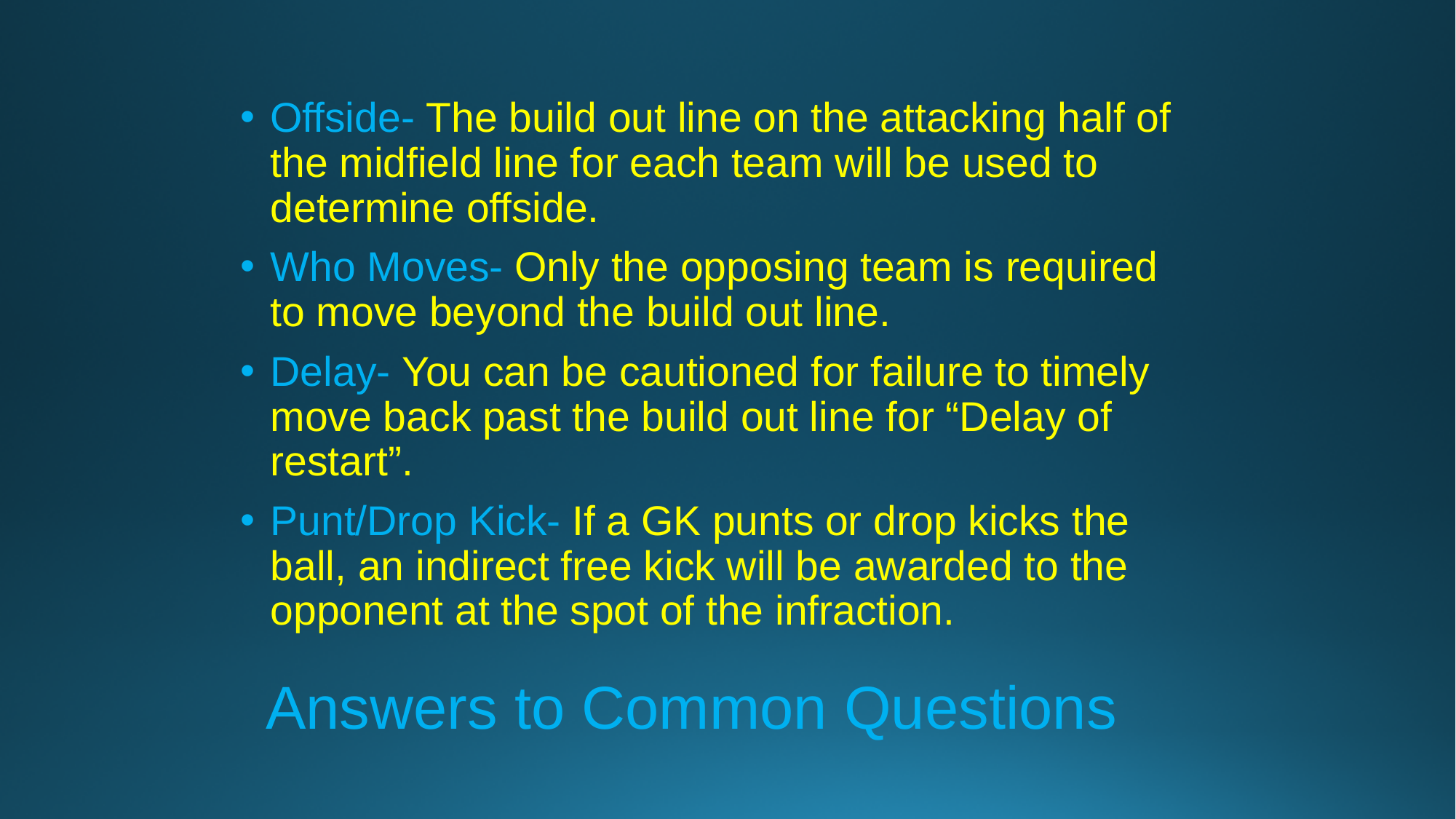

Offside- The build out line on the attacking half of the midfield line for each team will be used to determine offside.
Who Moves- Only the opposing team is required to move beyond the build out line.
Delay- You can be cautioned for failure to timely move back past the build out line for “Delay of restart”.
Punt/Drop Kick- If a GK punts or drop kicks the ball, an indirect free kick will be awarded to the opponent at the spot of the infraction.

# Answers to Common Questions